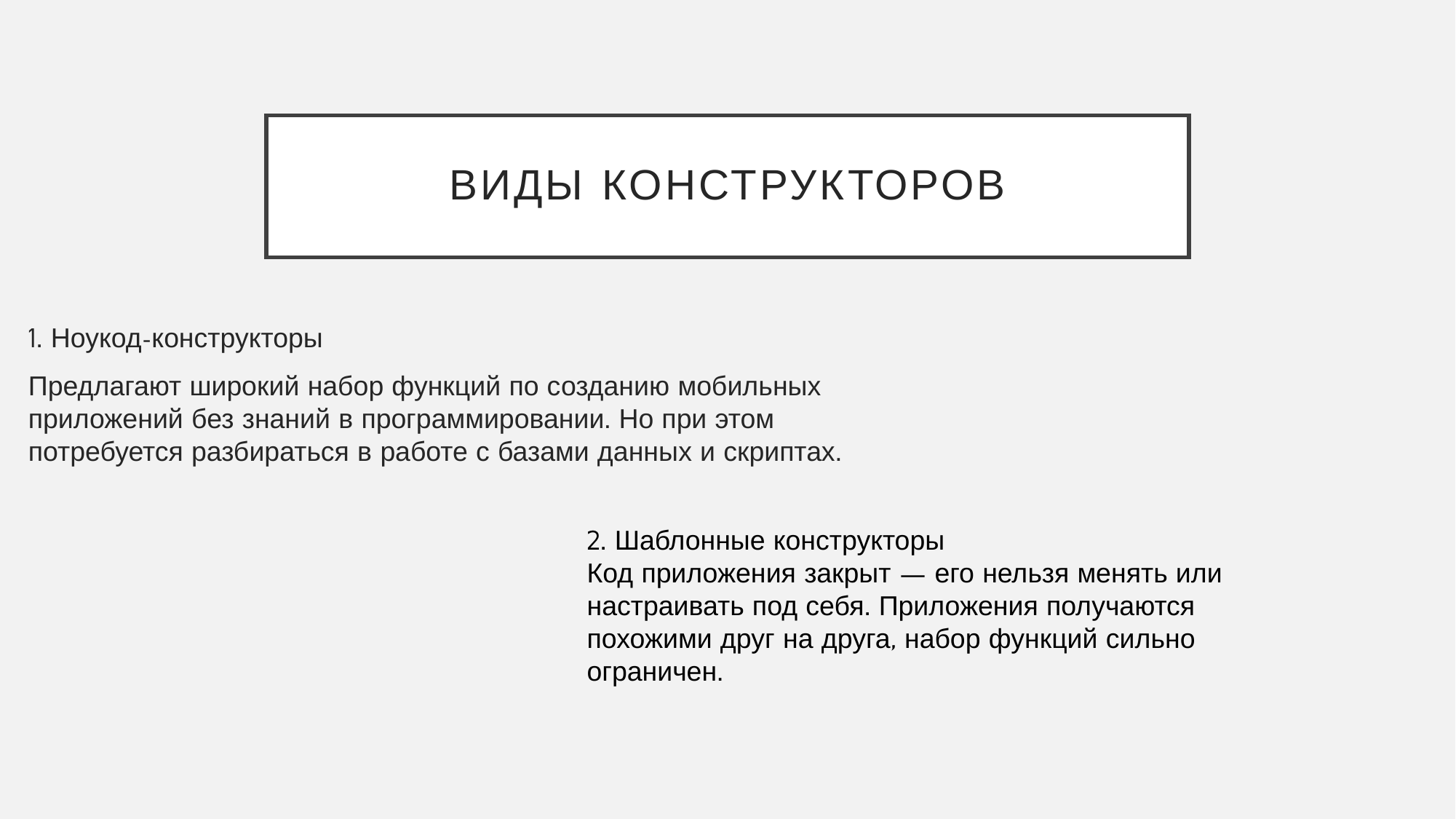

# Виды конструкторов
1. Ноукод-конструкторы
Предлагают широкий набор функций по созданию мобильных приложений без знаний в программировании. Но при этом потребуется разбираться в работе с базами данных и скриптах.

2. Шаблонные конструкторы
Код приложения закрыт — его нельзя менять или настраивать под себя. Приложения получаются похожими друг на друга, набор функций сильно ограничен.